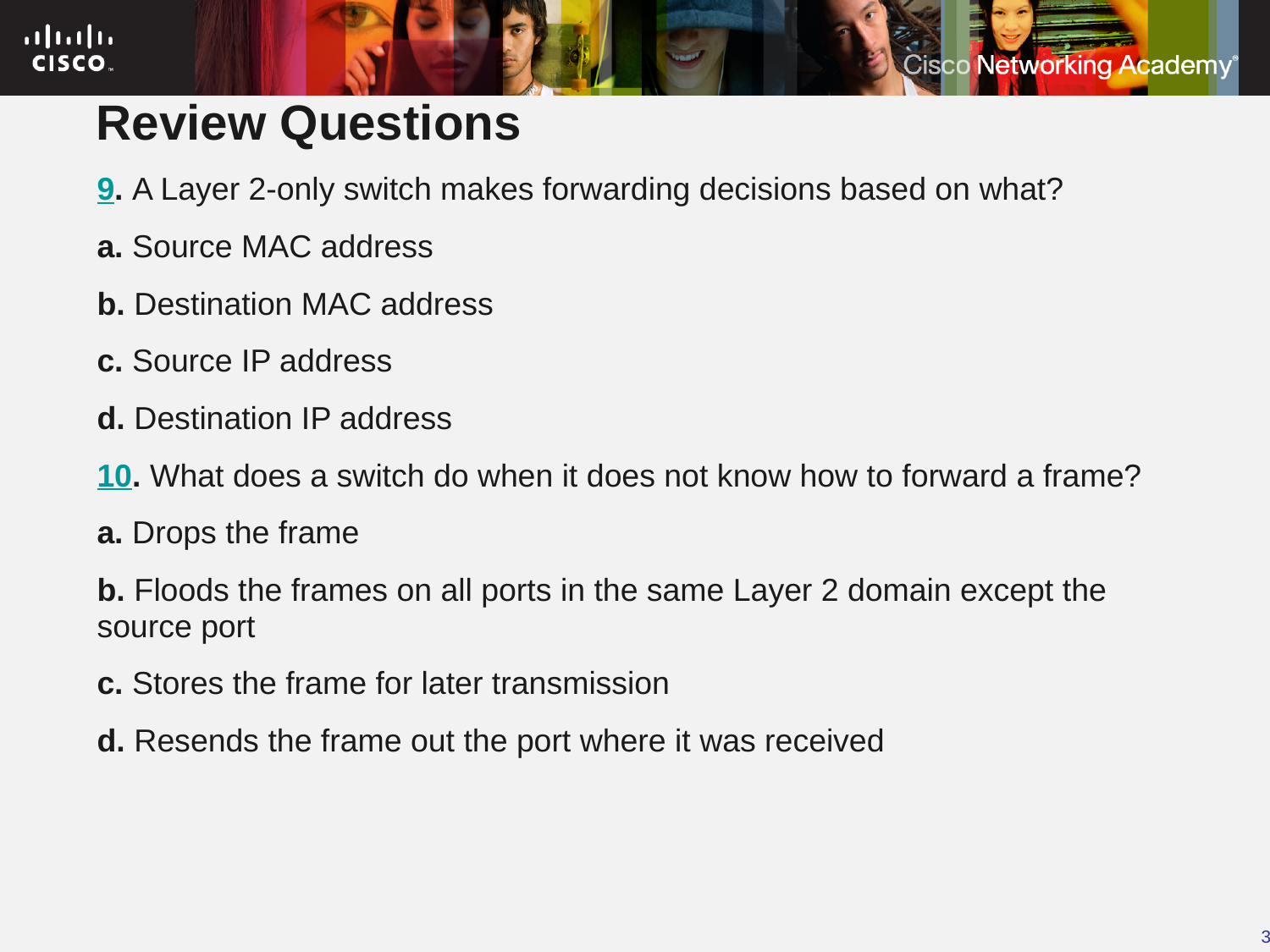

# Review Questions
9. A Layer 2-only switch makes forwarding decisions based on what?
a. Source MAC address
b. Destination MAC address
c. Source IP address
d. Destination IP address
10. What does a switch do when it does not know how to forward a frame?
a. Drops the frame
b. Floods the frames on all ports in the same Layer 2 domain except the source port
c. Stores the frame for later transmission
d. Resends the frame out the port where it was received